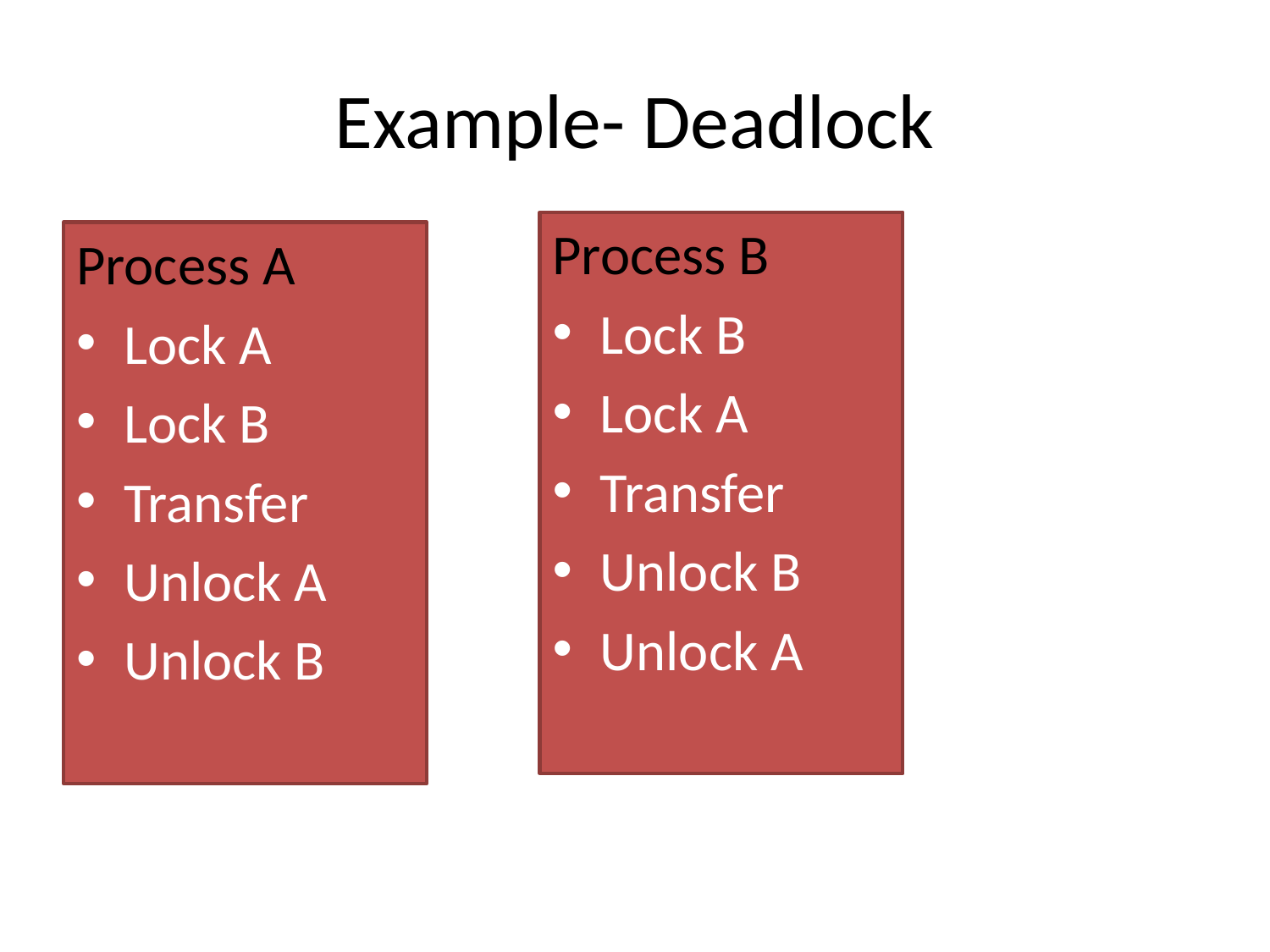

# Example- Deadlock
Process B
Lock B
Lock A
Transfer
Unlock B
Unlock A
Process A
Lock A
Lock B
Transfer
Unlock A
Unlock B